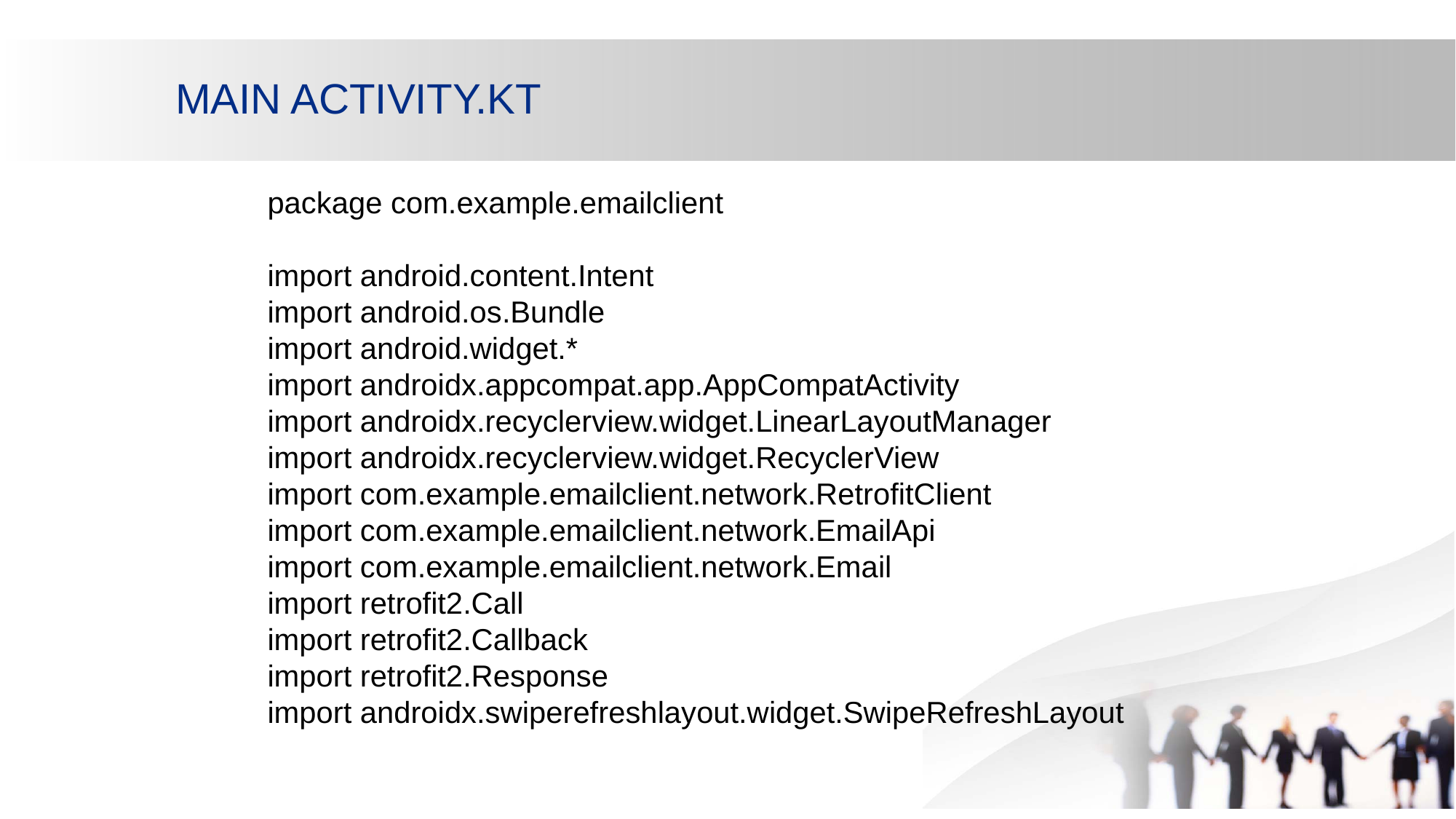

MAIN ACTIVITY.KT

package com.example.emailclient

import android.content.Intent
import android.os.Bundle
import android.widget.*
import androidx.appcompat.app.AppCompatActivity
import androidx.recyclerview.widget.LinearLayoutManager
import androidx.recyclerview.widget.RecyclerView
import com.example.emailclient.network.RetrofitClient
import com.example.emailclient.network.EmailApi
import com.example.emailclient.network.Email
import retrofit2.Call
import retrofit2.Callback
import retrofit2.Response
import androidx.swiperefreshlayout.widget.SwipeRefreshLayout